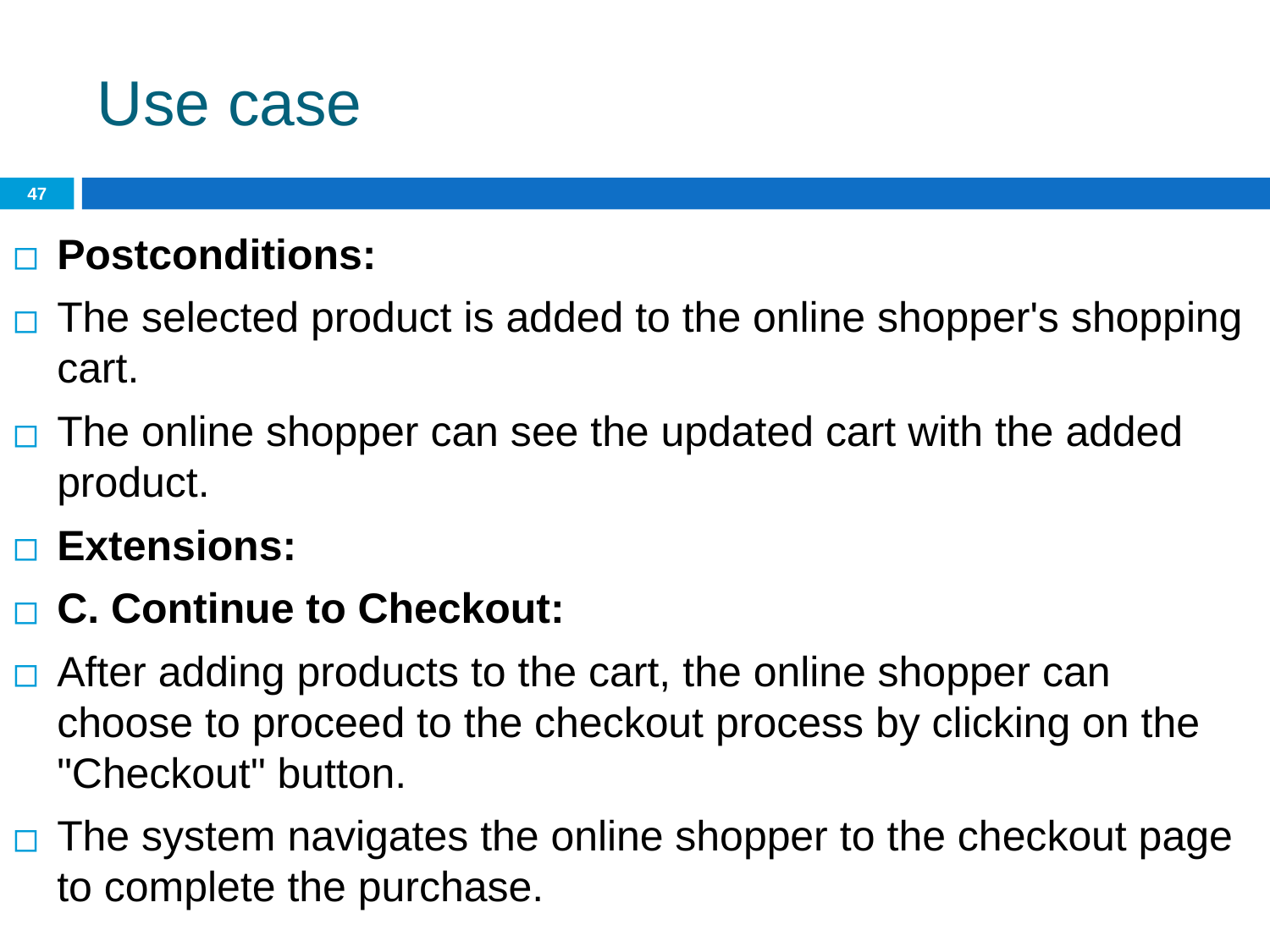

# Use case
47
Postconditions:
The selected product is added to the online shopper's shopping cart.
The online shopper can see the updated cart with the added product.
Extensions:
C. Continue to Checkout:
After adding products to the cart, the online shopper can choose to proceed to the checkout process by clicking on the "Checkout" button.
The system navigates the online shopper to the checkout page to complete the purchase.